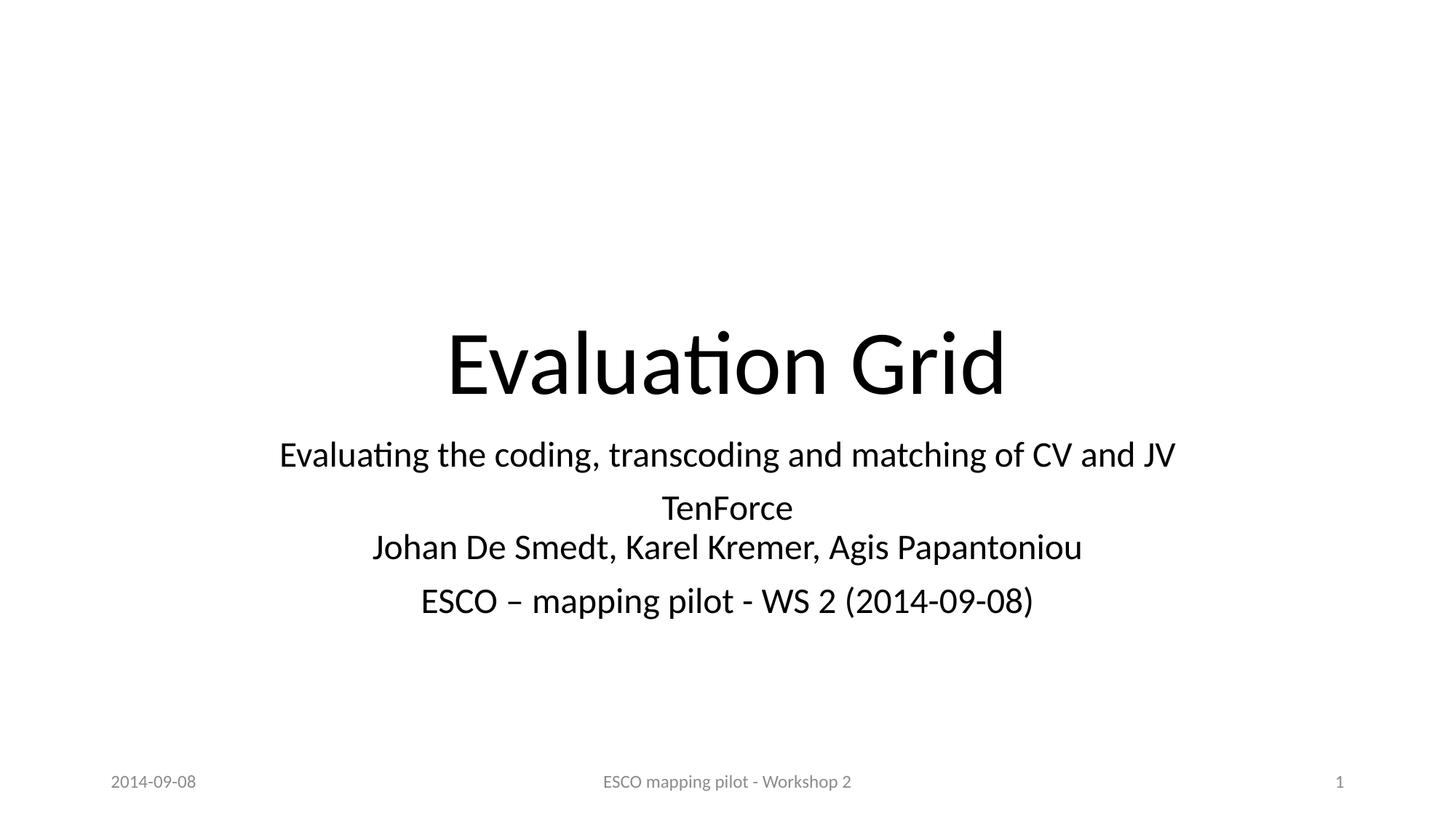

# Evaluation Grid
Evaluating the coding, transcoding and matching of CV and JV
TenForce
Johan De Smedt, Karel Kremer, Agis Papantoniou
ESCO – mapping pilot - WS 2 (2014-09-08)
2014-09-08
ESCO mapping pilot - Workshop 2
1